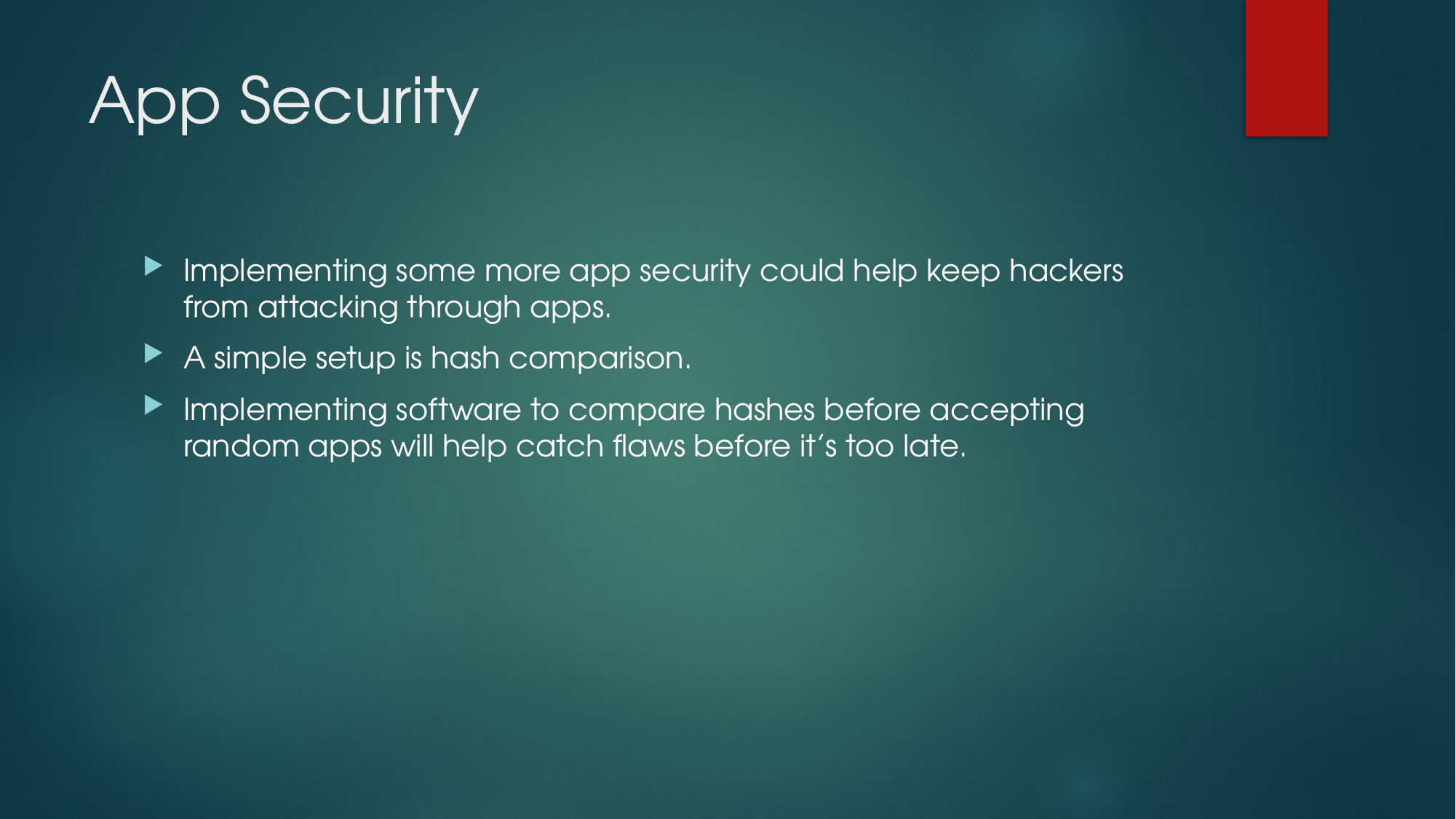

# App Security
Implementing some more app security could help keep hackers from attacking through apps.
A simple setup is hash comparison.
Implementing software to compare hashes before accepting random apps will help catch flaws before it’s too late.